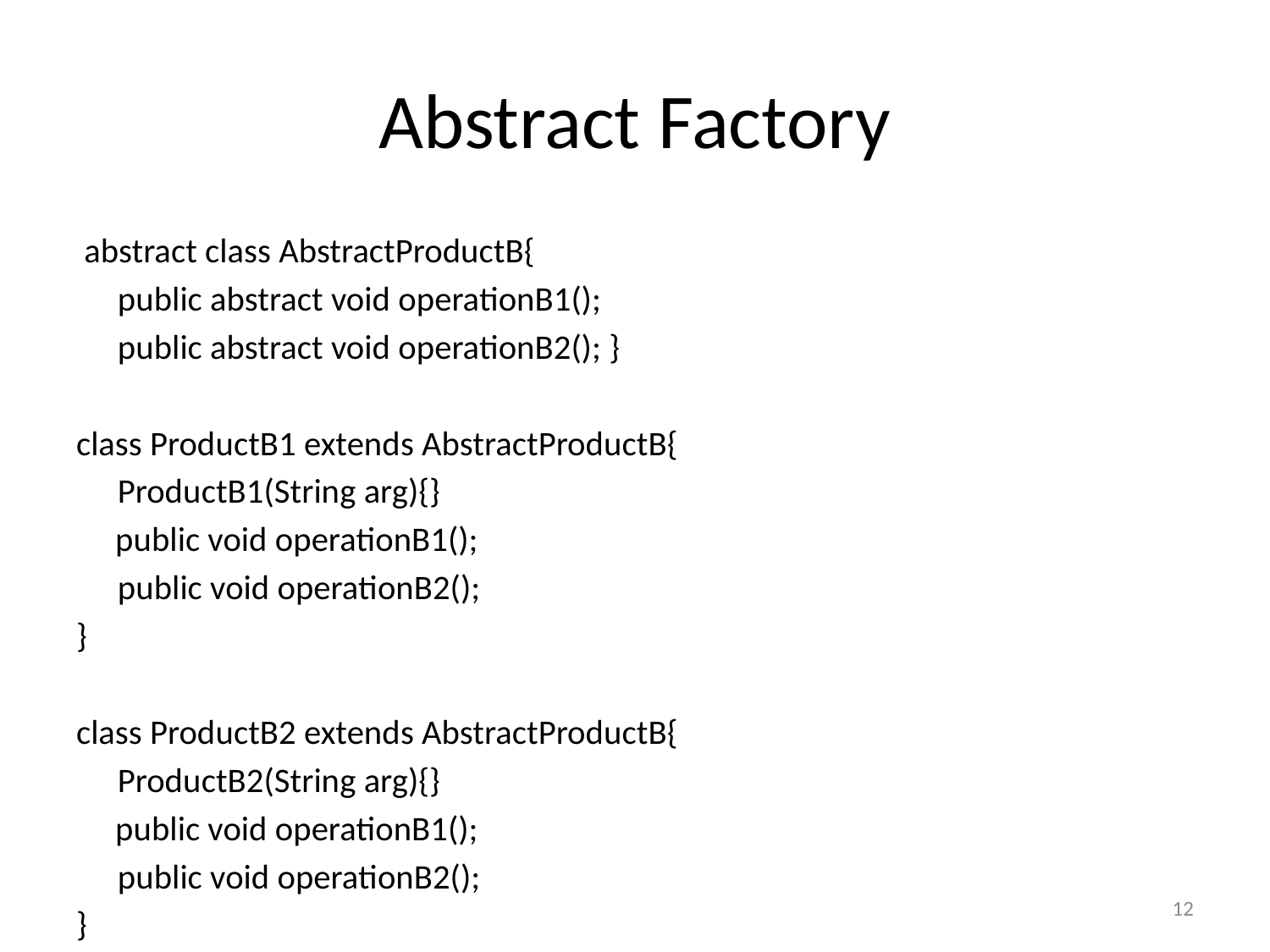

# Abstract Factory
 abstract class AbstractProductB{
	public abstract void operationB1();
	public abstract void operationB2(); }

class ProductB1 extends AbstractProductB{
	ProductB1(String arg){}
     public void operationB1();
	public void operationB2();
}

class ProductB2 extends AbstractProductB{
	ProductB2(String arg){}
     public void operationB1();
	public void operationB2();
}
12